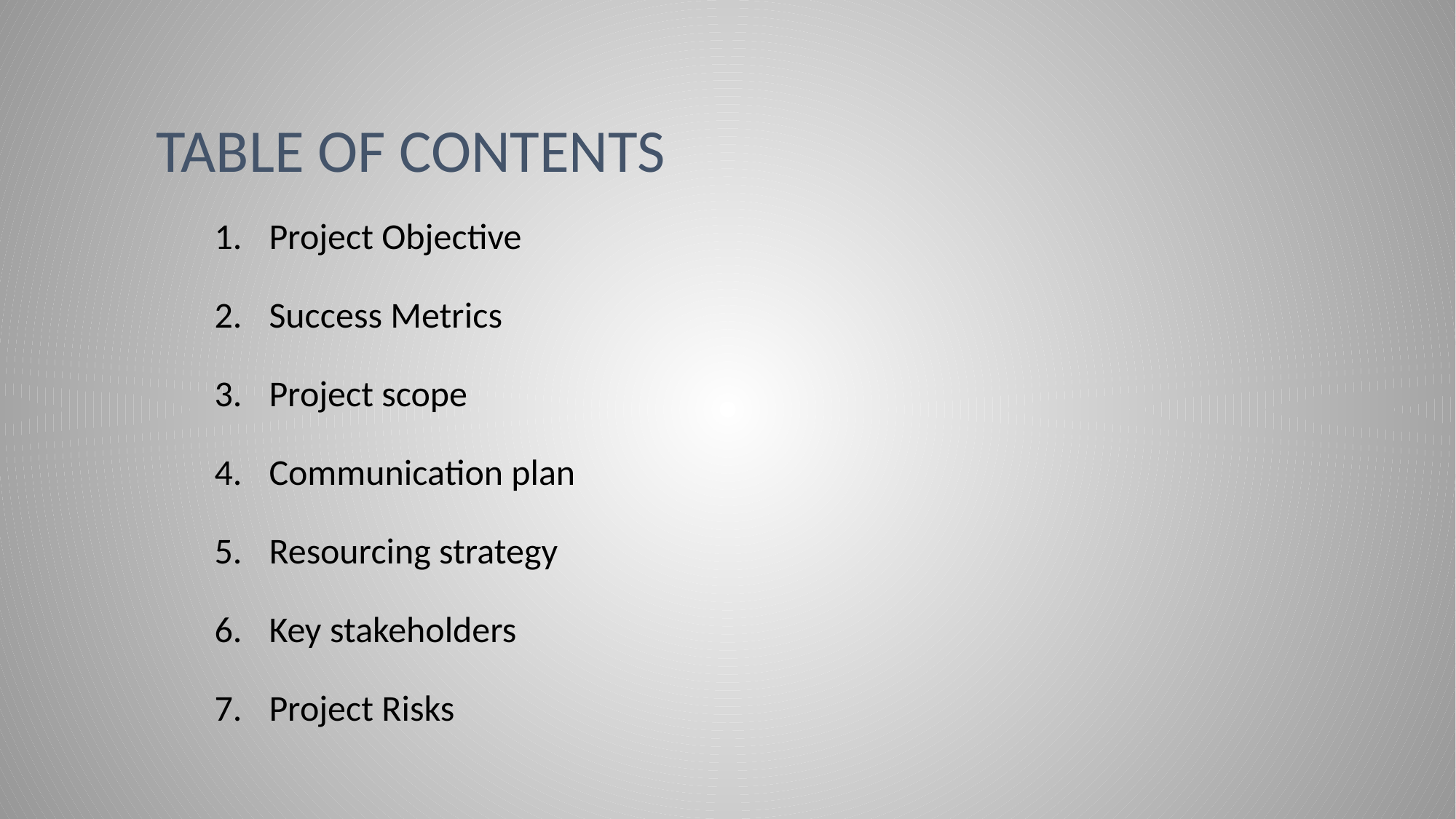

# Table of contents
Project Objective

Success Metrics

Project scope

Communication plan

Resourcing strategy

Key stakeholders

Project Risks